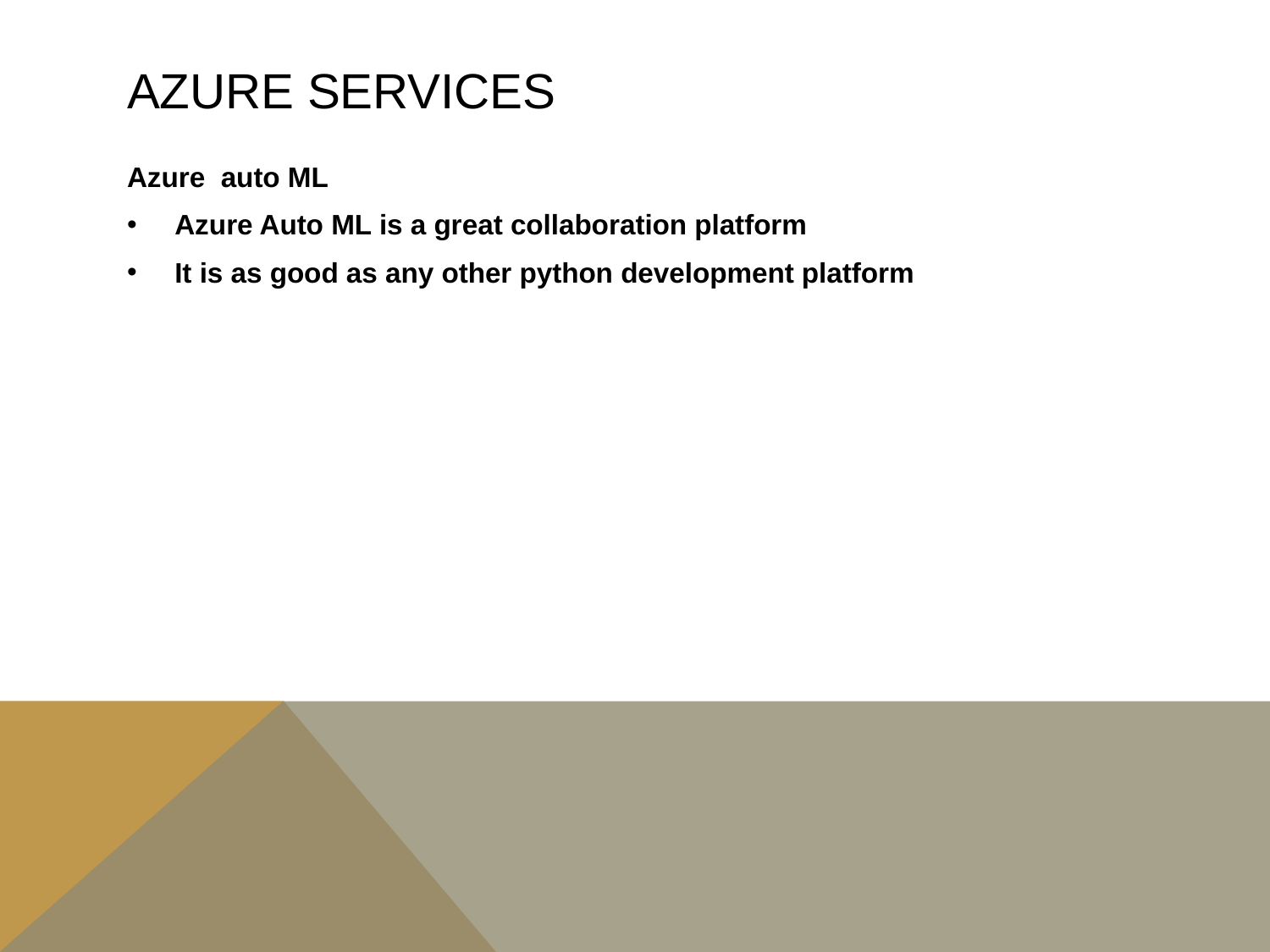

# Azure Services
Azure  auto ML
Azure Auto ML is a great collaboration platform
It is as good as any other python development platform